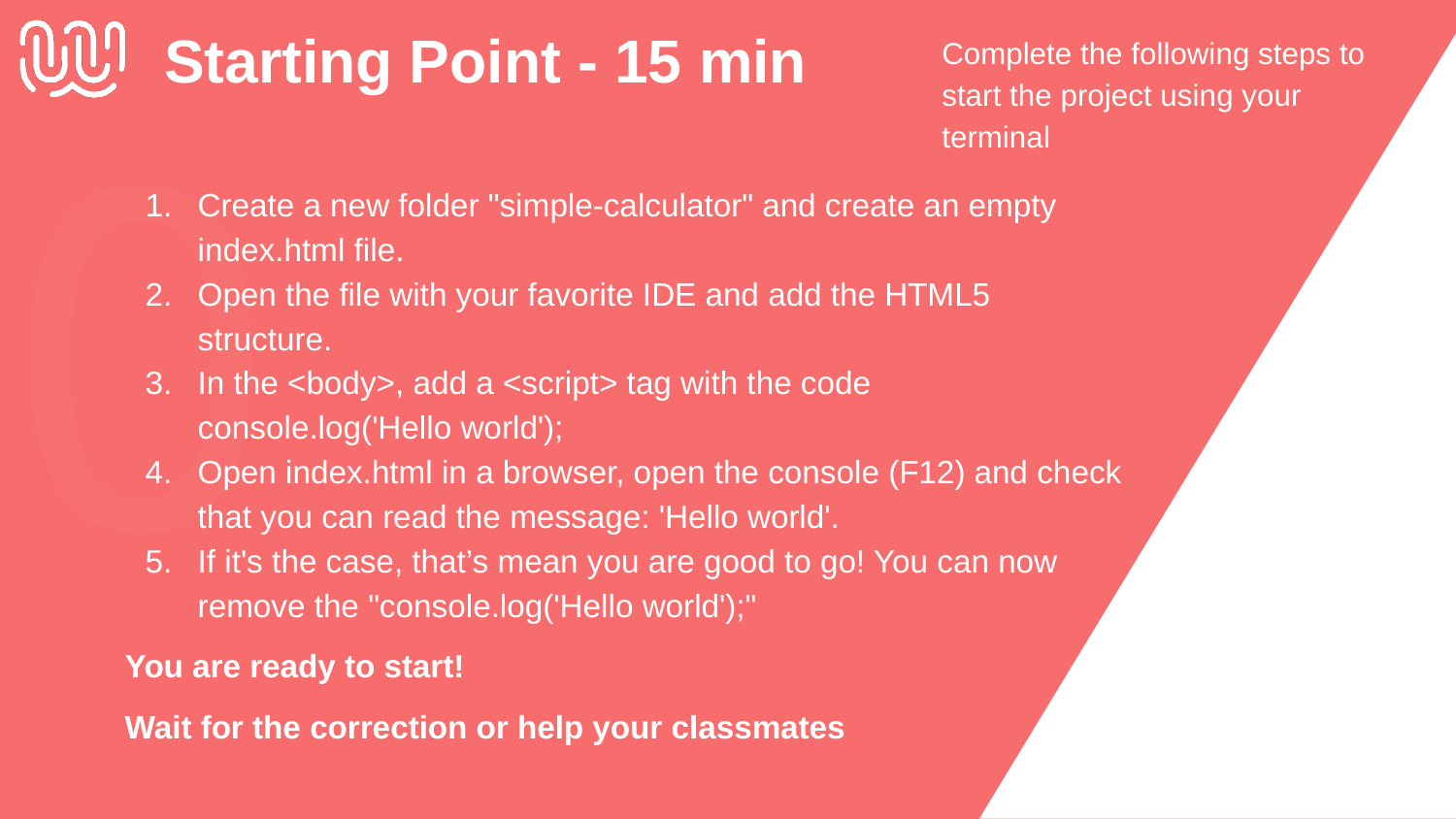

# Starting Point - 15 min
Complete the following steps to start the project using your terminal

Create a new folder "simple-calculator" and create an empty index.html file.
Open the file with your favorite IDE and add the HTML5 structure.
In the <body>, add a <script> tag with the code console.log('Hello world');
Open index.html in a browser, open the console (F12) and check that you can read the message: 'Hello world'.
If it's the case, that’s mean you are good to go! You can now remove the "console.log('Hello world');"
You are ready to start!
Wait for the correction or help your classmates
0